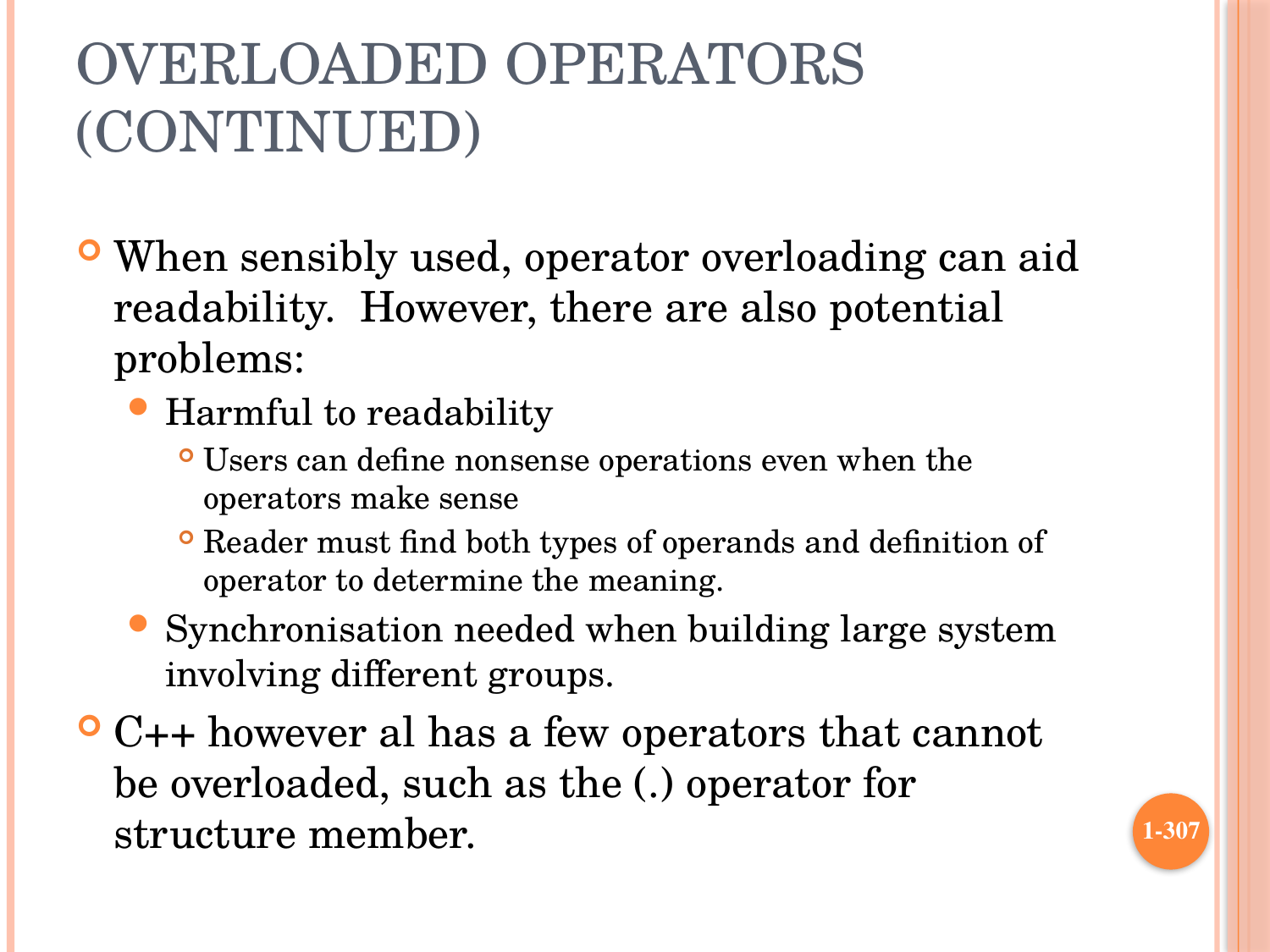

# Overloaded Operators (continued)
When sensibly used, operator overloading can aid readability.  However, there are also potential problems:
Harmful to readability
Users can define nonsense operations even when the operators make sense
Reader must find both types of operands and definition of operator to determine the meaning.
Synchronisation needed when building large system involving different groups.
C++ however al has a few operators that cannot be overloaded, such as the (.) operator for structure member.
1-307